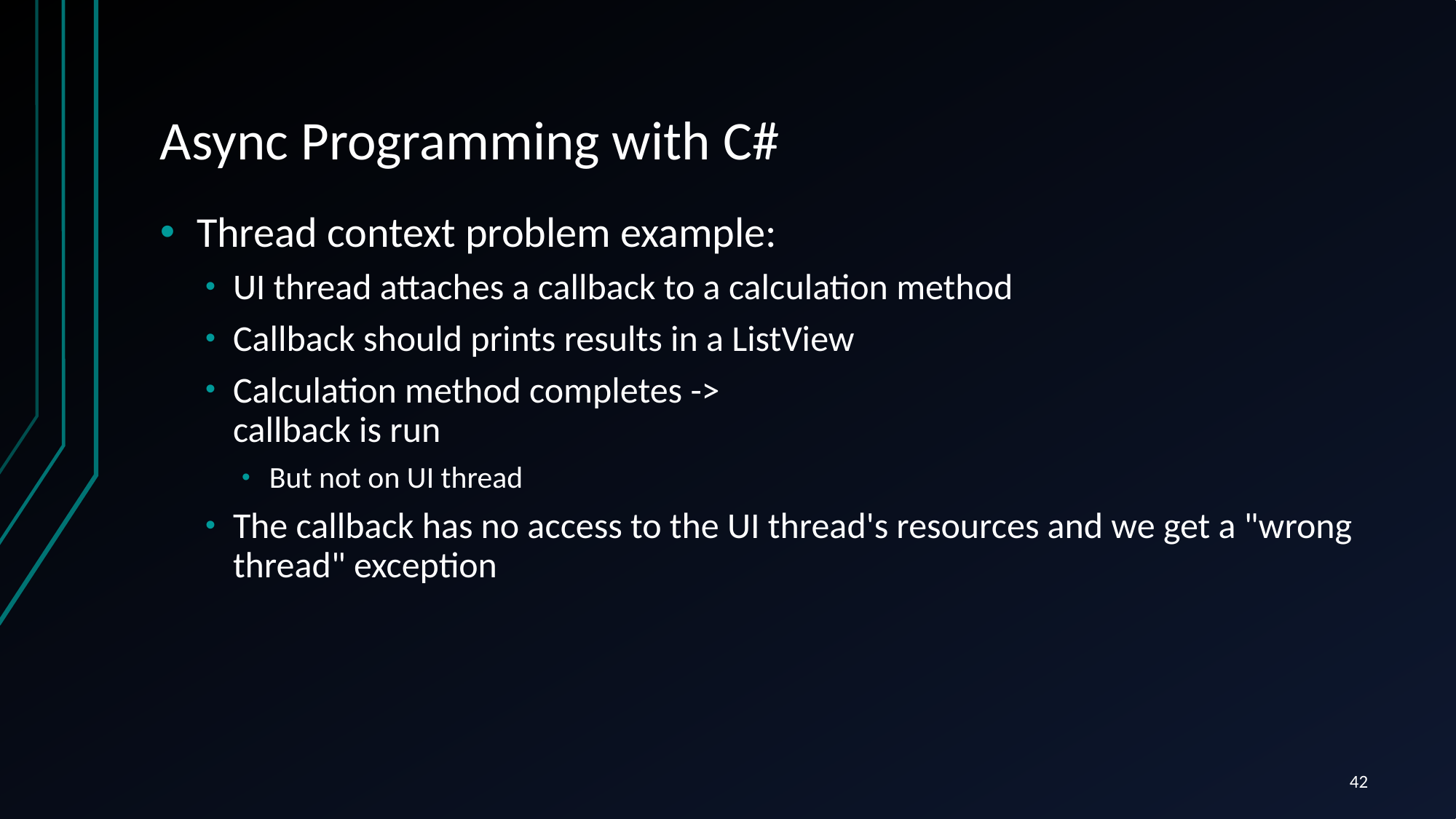

# Async Programming with C#
Thread context problem example:
UI thread attaches a callback to a calculation method
Callback should prints results in a ListView
Calculation method completes ->
callback is run
But not on UI thread
The callback has no access to the UI thread's resources and we get a "wrong thread" exception

42